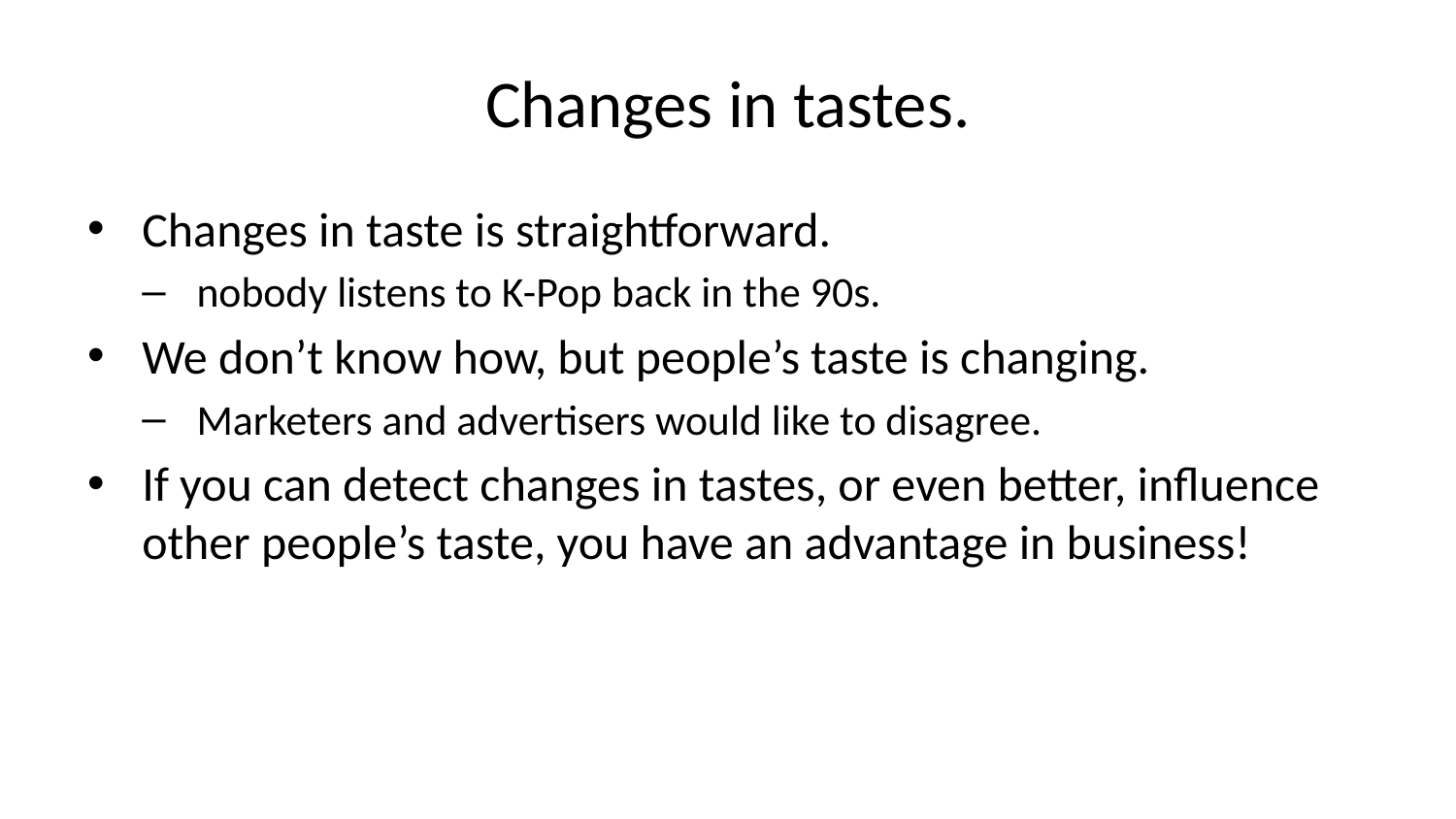

# Changes in tastes.
Changes in taste is straightforward.
nobody listens to K-Pop back in the 90s.
We don’t know how, but people’s taste is changing.
Marketers and advertisers would like to disagree.
If you can detect changes in tastes, or even better, influence other people’s taste, you have an advantage in business!